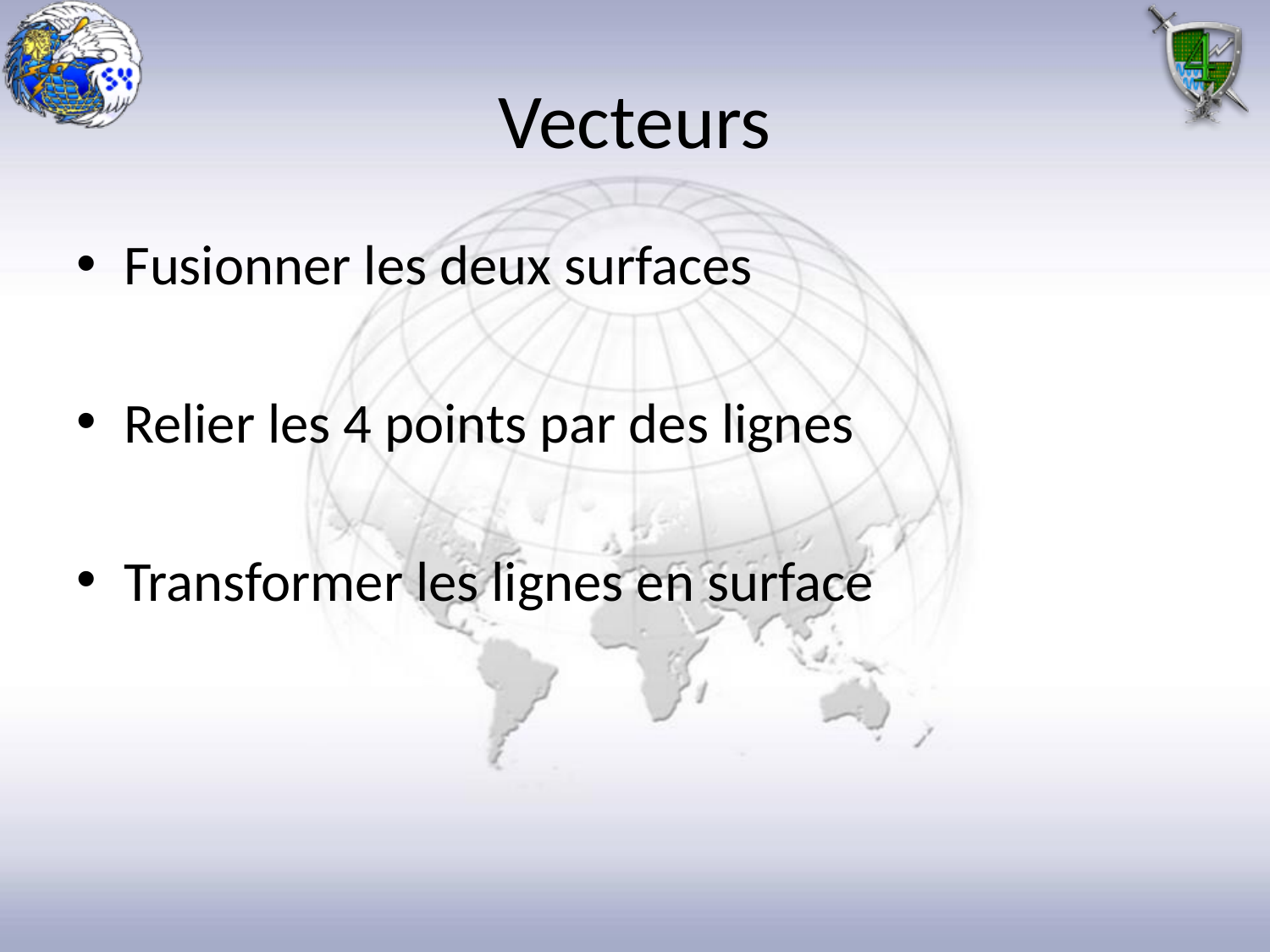

# Vecteurs
Fusionner les deux surfaces

Relier les 4 points par des lignes

Transformer les lignes en surface